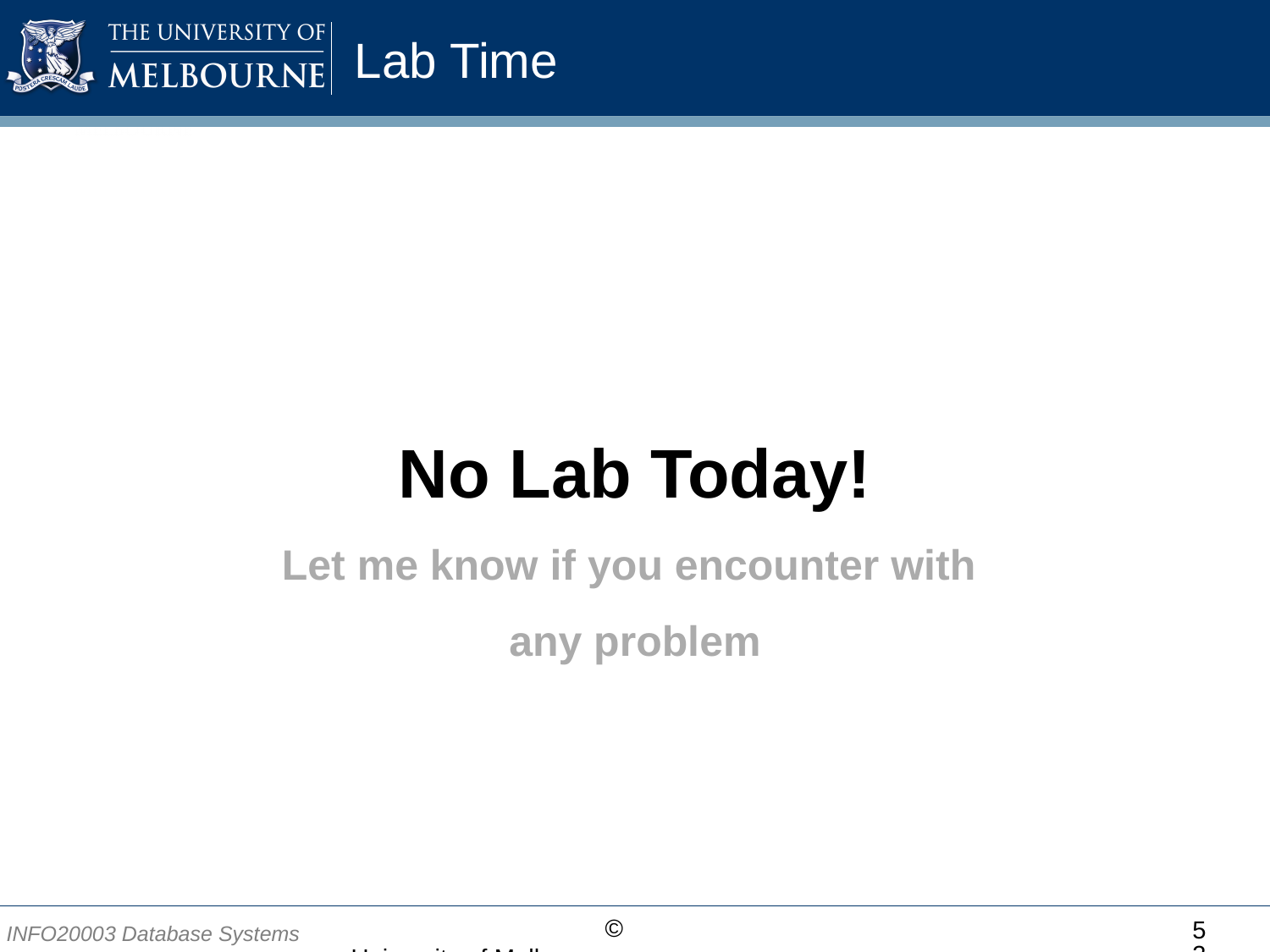

# Lab Time
No Lab Today!
Let me know if you encounter with
any problem
53